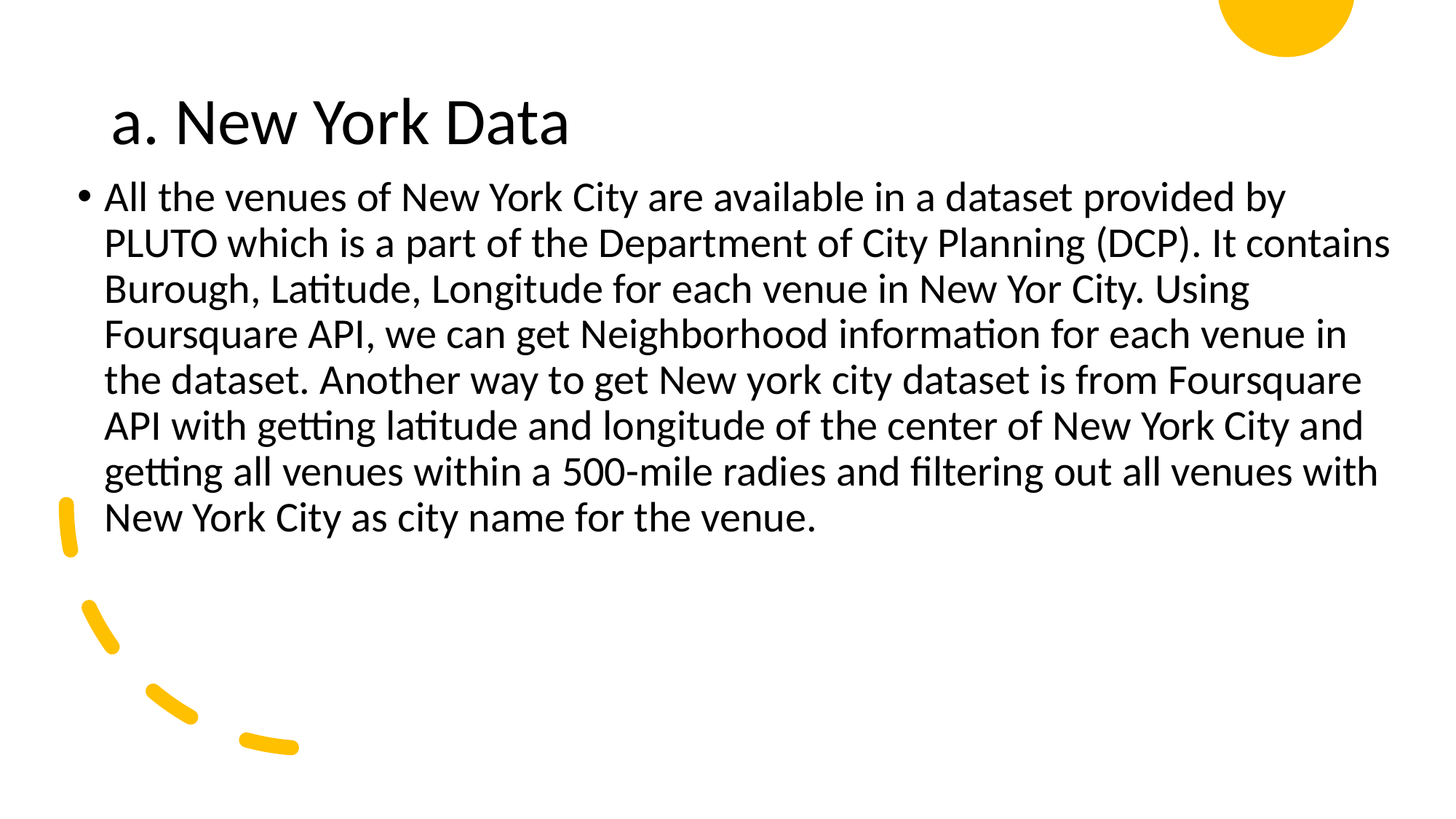

# a. New York Data
All the venues of New York City are available in a dataset provided by PLUTO which is a part of the Department of City Planning (DCP). It contains Burough, Latitude, Longitude for each venue in New Yor City. Using Foursquare API, we can get Neighborhood information for each venue in the dataset. Another way to get New york city dataset is from Foursquare API with getting latitude and longitude of the center of New York City and getting all venues within a 500-mile radies and filtering out all venues with New York City as city name for the venue.